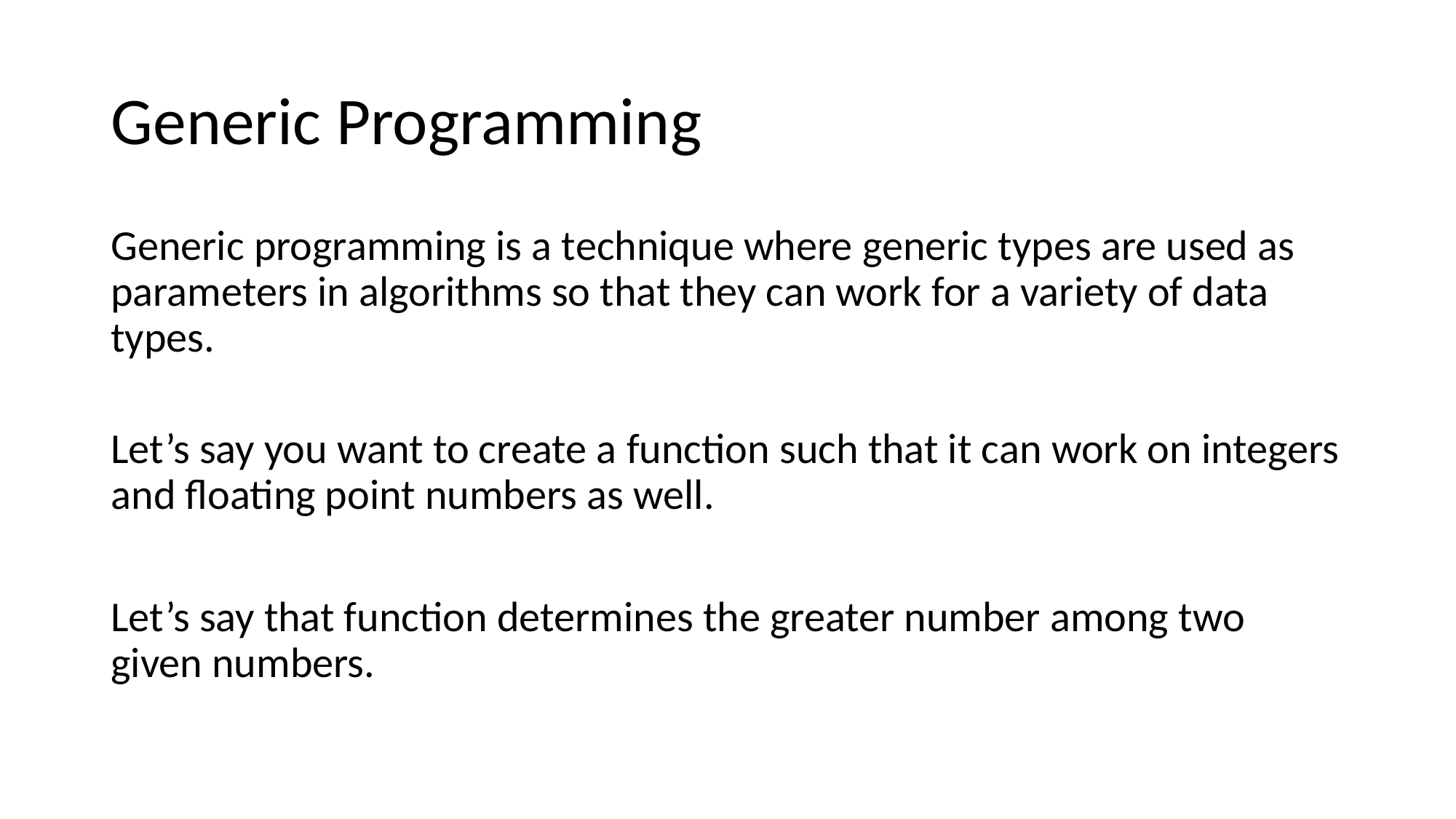

# Generic Programming
Generic programming is a technique where generic types are used as parameters in algorithms so that they can work for a variety of data types.
Let’s say you want to create a function such that it can work on integers and floating point numbers as well.

Let’s say that function determines the greater number among two given numbers.